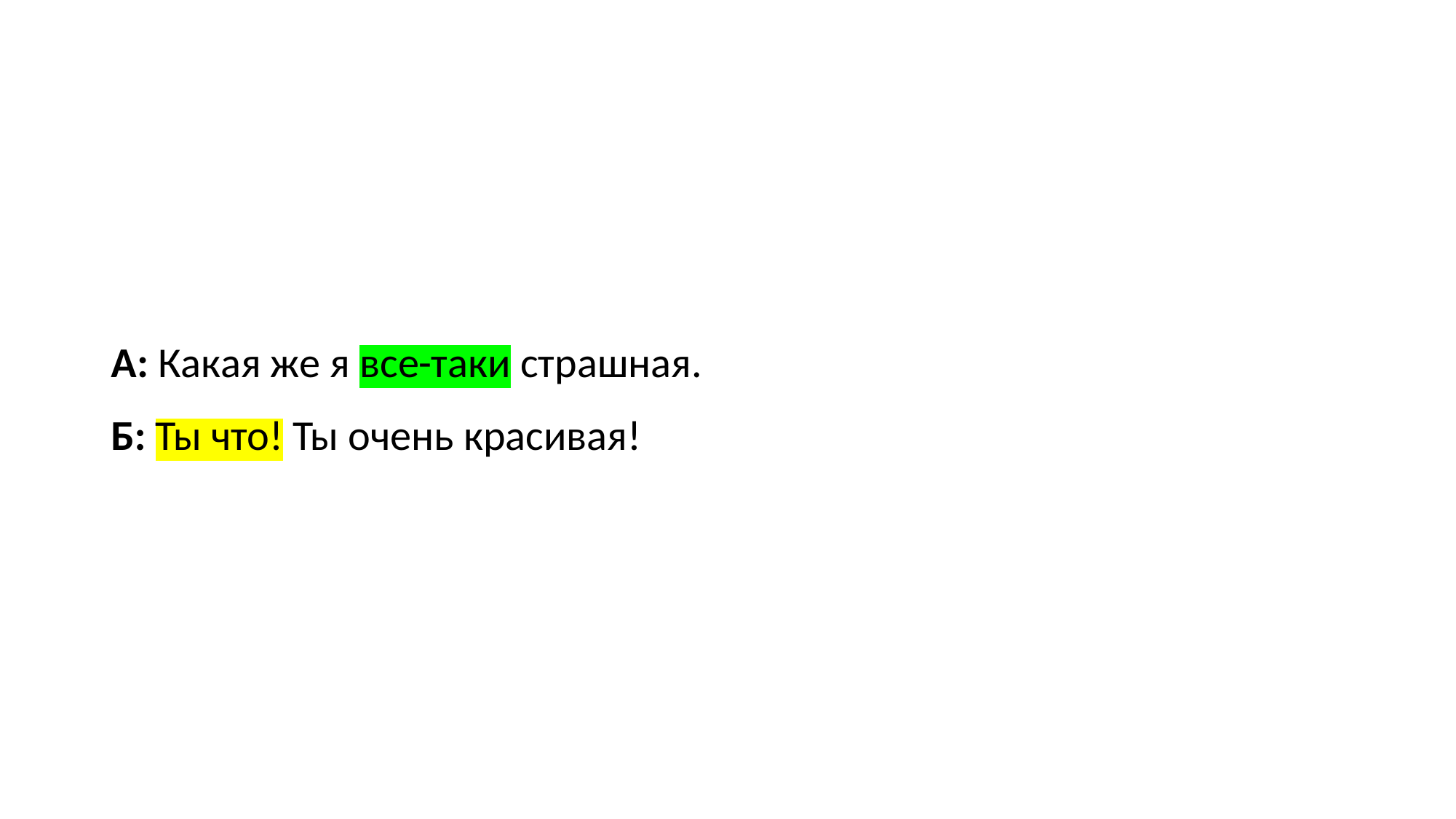

А: Какая же я все-таки страшная.
Б: Ты что! Ты очень красивая!